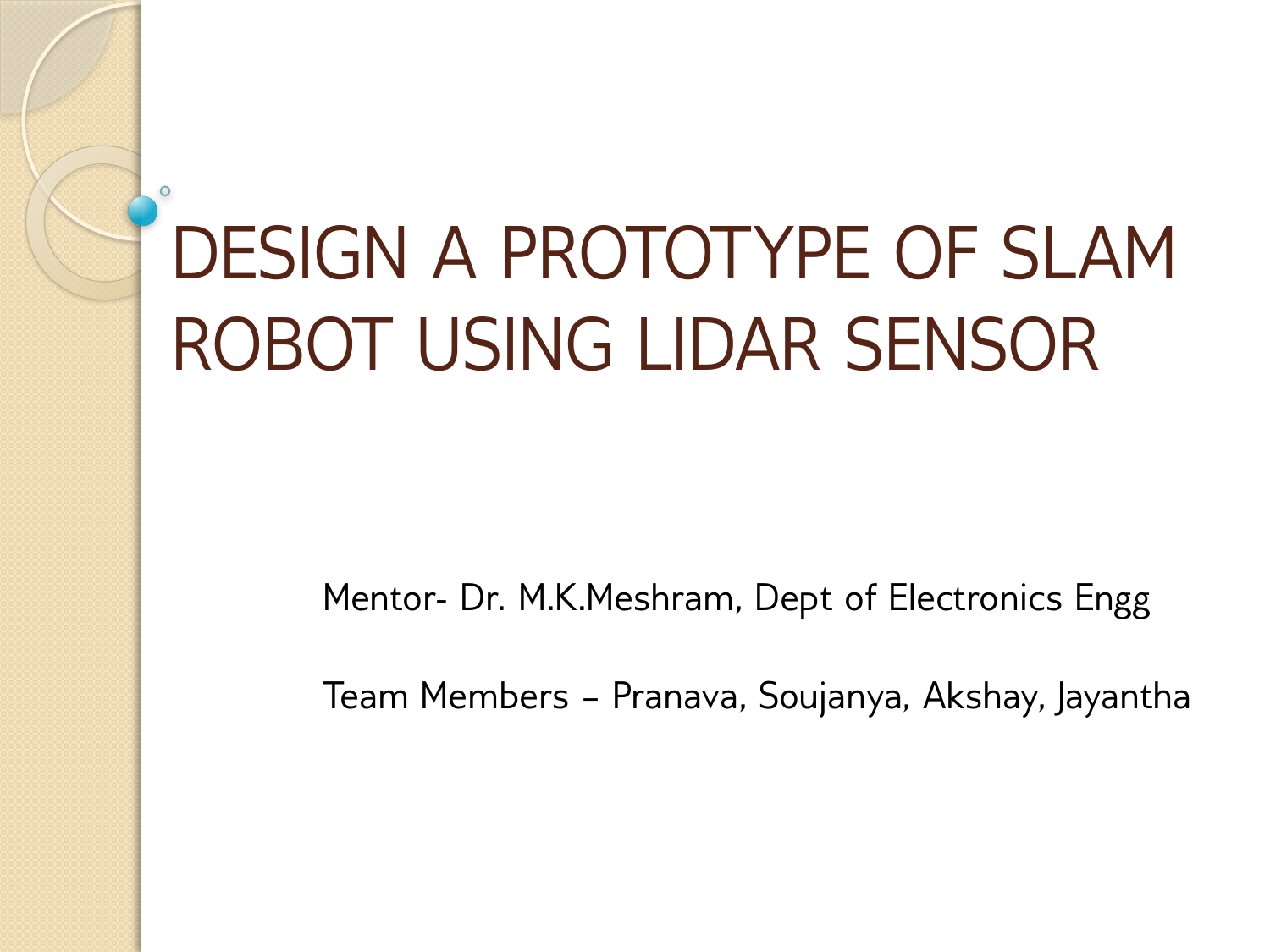

# DESIGN A PROTOTYPE OF SLAM ROBOT USING LIDAR SENSOR
Mentor- Dr. M.K.Meshram, Dept of Electronics Engg

Team Members – Pranava, Soujanya, Akshay, Jayantha